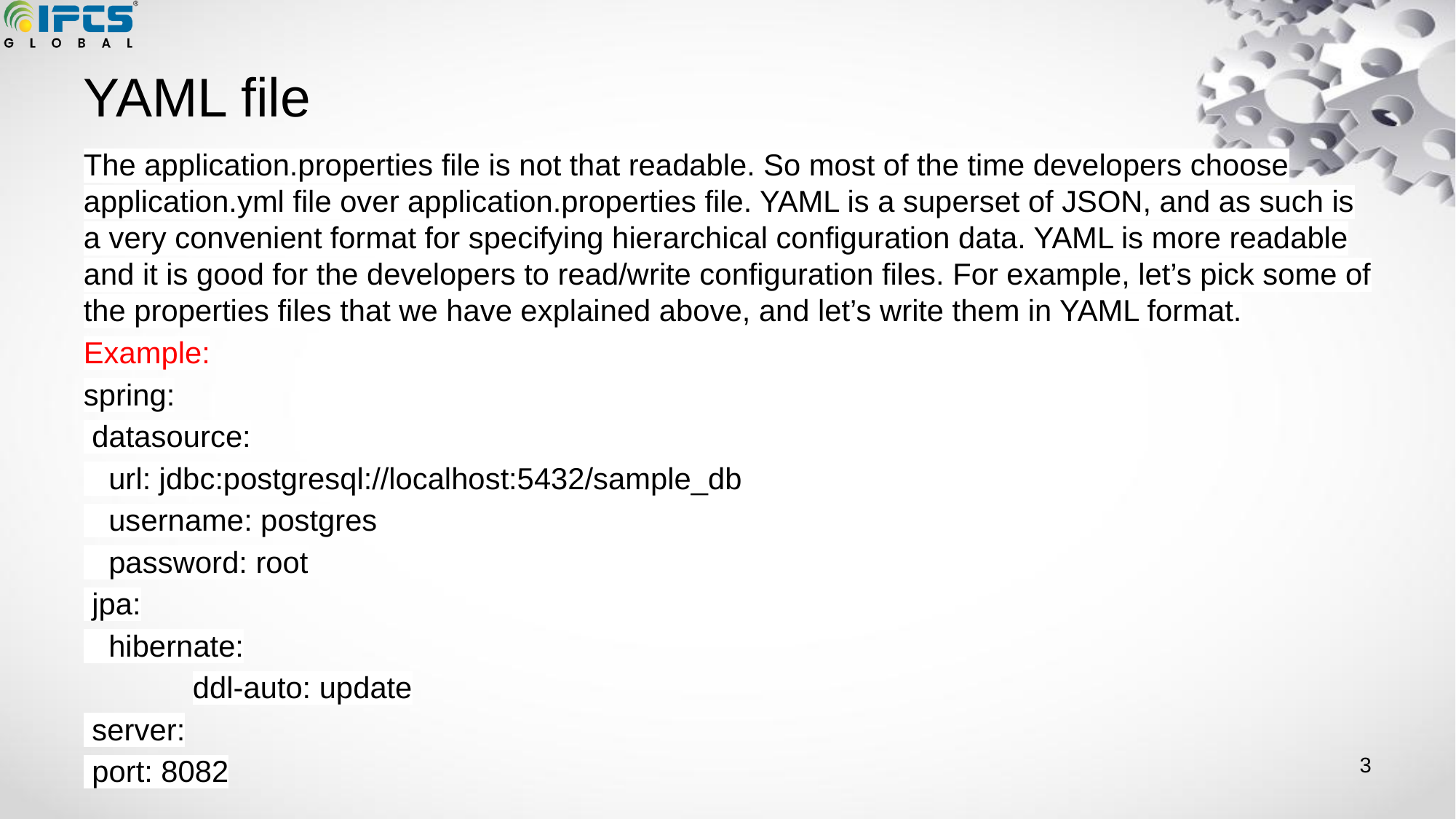

# YAML file
The application.properties file is not that readable. So most of the time developers choose application.yml file over application.properties file. YAML is a superset of JSON, and as such is a very convenient format for specifying hierarchical configuration data. YAML is more readable and it is good for the developers to read/write configuration files. For example, let’s pick some of the properties files that we have explained above, and let’s write them in YAML format.
Example:
spring:
 datasource:
   url: jdbc:postgresql://localhost:5432/sample_db
   username: postgres
   password: root
 jpa:
   hibernate:
	ddl-auto: update
 server:
 port: 8082

3